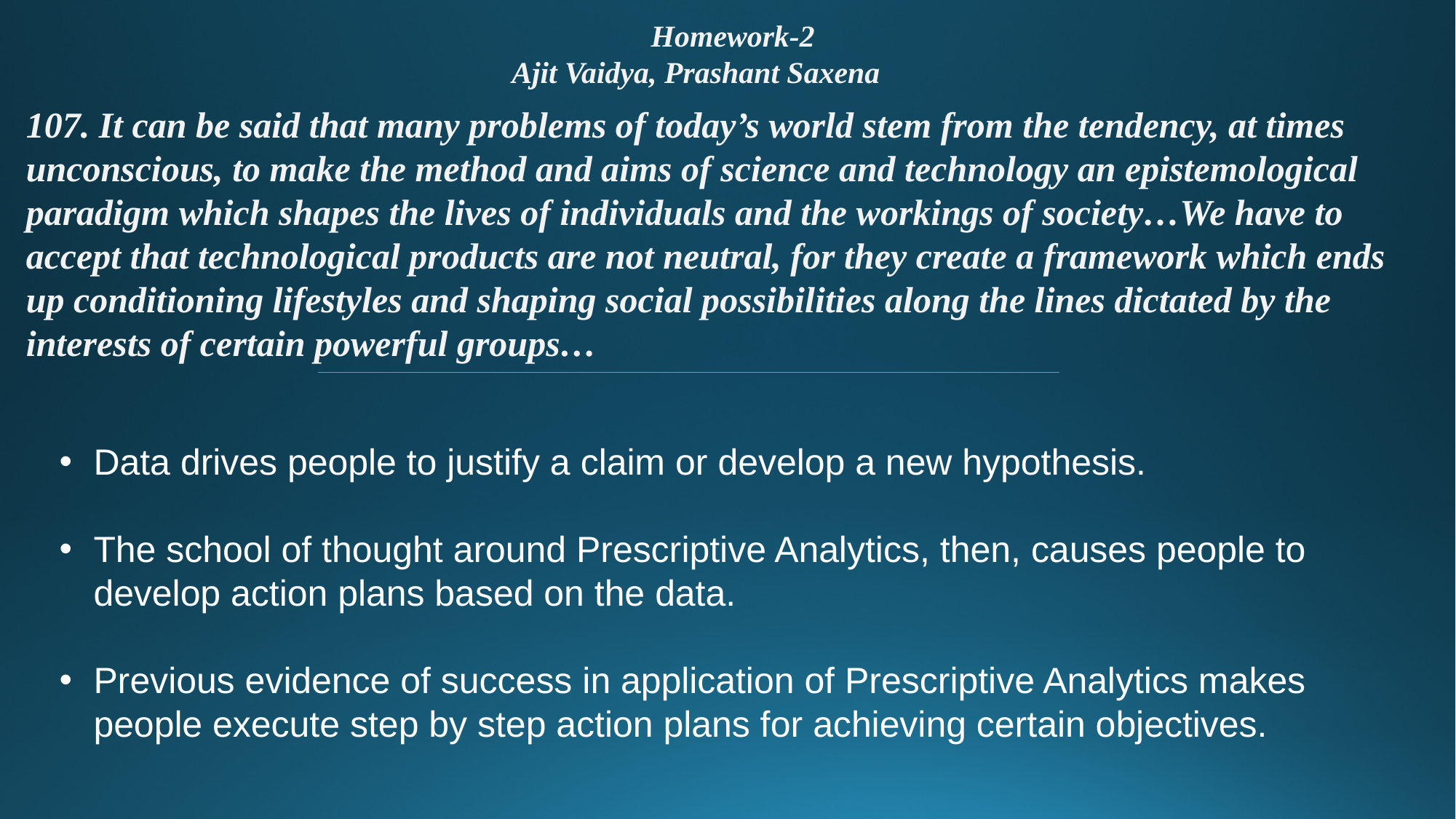

Homework-2
Ajit Vaidya, Prashant Saxena
107. It can be said that many problems of today’s world stem from the tendency, at times unconscious, to make the method and aims of science and technology an epistemological paradigm which shapes the lives of individuals and the workings of society…We have to accept that technological products are not neutral, for they create a framework which ends up conditioning lifestyles and shaping social possibilities along the lines dictated by the interests of certain powerful groups…
Data drives people to justify a claim or develop a new hypothesis.

The school of thought around Prescriptive Analytics, then, causes people to develop action plans based on the data.

Previous evidence of success in application of Prescriptive Analytics makes people execute step by step action plans for achieving certain objectives.